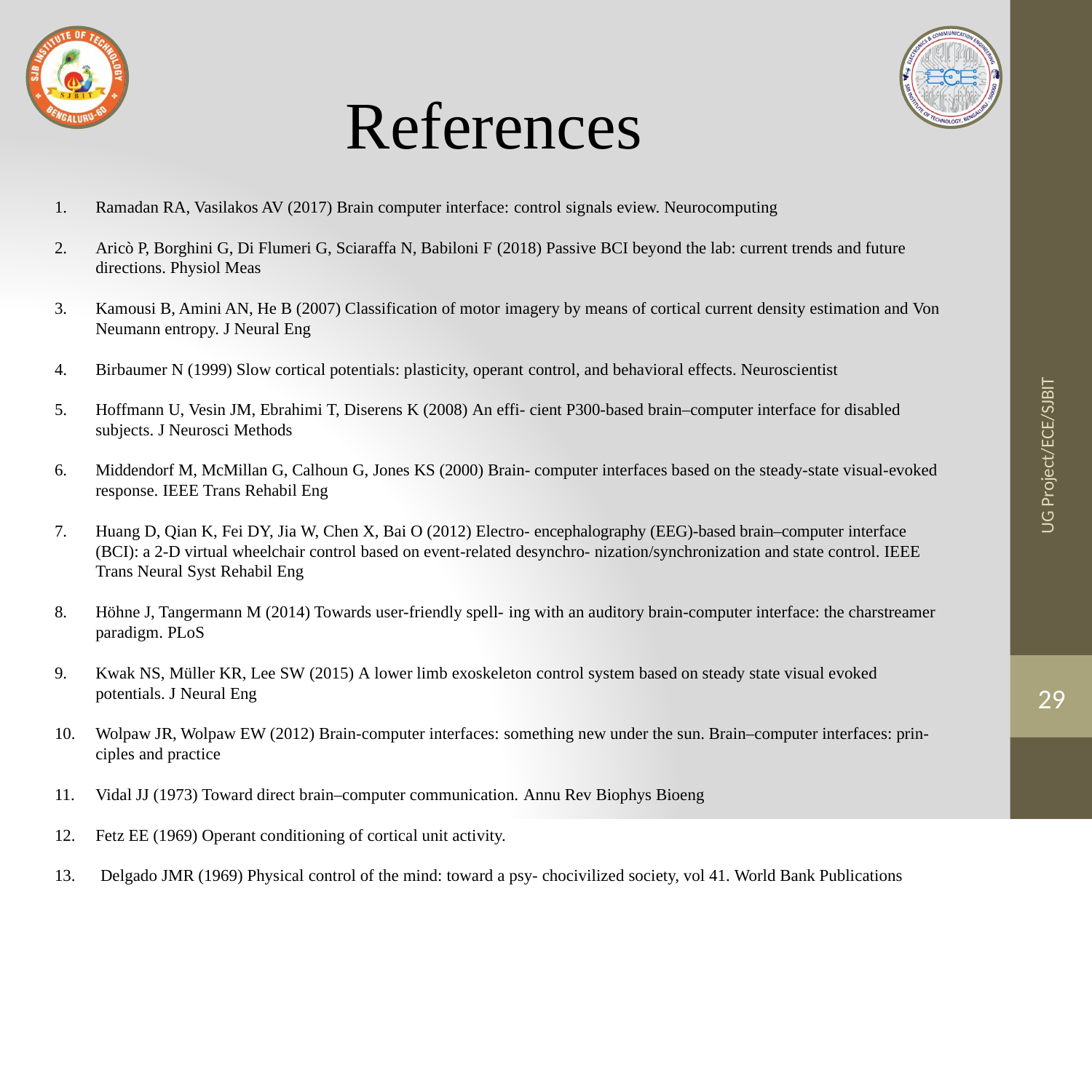

# References
Ramadan RA, Vasilakos AV (2017) Brain computer interface: control signals eview. Neurocomputing

Aricò P, Borghini G, Di Flumeri G, Sciaraffa N, Babiloni F (2018) Passive BCI beyond the lab: current trends and future directions. Physiol Meas

Kamousi B, Amini AN, He B (2007) Classification of motor imagery by means of cortical current density estimation and Von Neumann entropy. J Neural Eng

Birbaumer N (1999) Slow cortical potentials: plasticity, operant control, and behavioral effects. Neuroscientist

Hoffmann U, Vesin JM, Ebrahimi T, Diserens K (2008) An effi- cient P300-based brain–computer interface for disabled subjects. J Neurosci Methods

Middendorf M, McMillan G, Calhoun G, Jones KS (2000) Brain- computer interfaces based on the steady-state visual-evoked response. IEEE Trans Rehabil Eng

Huang D, Qian K, Fei DY, Jia W, Chen X, Bai O (2012) Electro- encephalography (EEG)-based brain–computer interface (BCI): a 2-D virtual wheelchair control based on event-related desynchro- nization/synchronization and state control. IEEE Trans Neural Syst Rehabil Eng

Höhne J, Tangermann M (2014) Towards user-friendly spell- ing with an auditory brain-computer interface: the charstreamer paradigm. PLoS

Kwak NS, Müller KR, Lee SW (2015) A lower limb exoskeleton control system based on steady state visual evoked potentials. J Neural Eng

Wolpaw JR, Wolpaw EW (2012) Brain-computer interfaces: something new under the sun. Brain–computer interfaces: prin- ciples and practice

Vidal JJ (1973) Toward direct brain–computer communication. Annu Rev Biophys Bioeng

Fetz EE (1969) Operant conditioning of cortical unit activity.

13.      Delgado JMR (1969) Physical control of the mind: toward a psy- chocivilized society, vol 41. World Bank Publications

UG Project/ECE/SJBIT

29